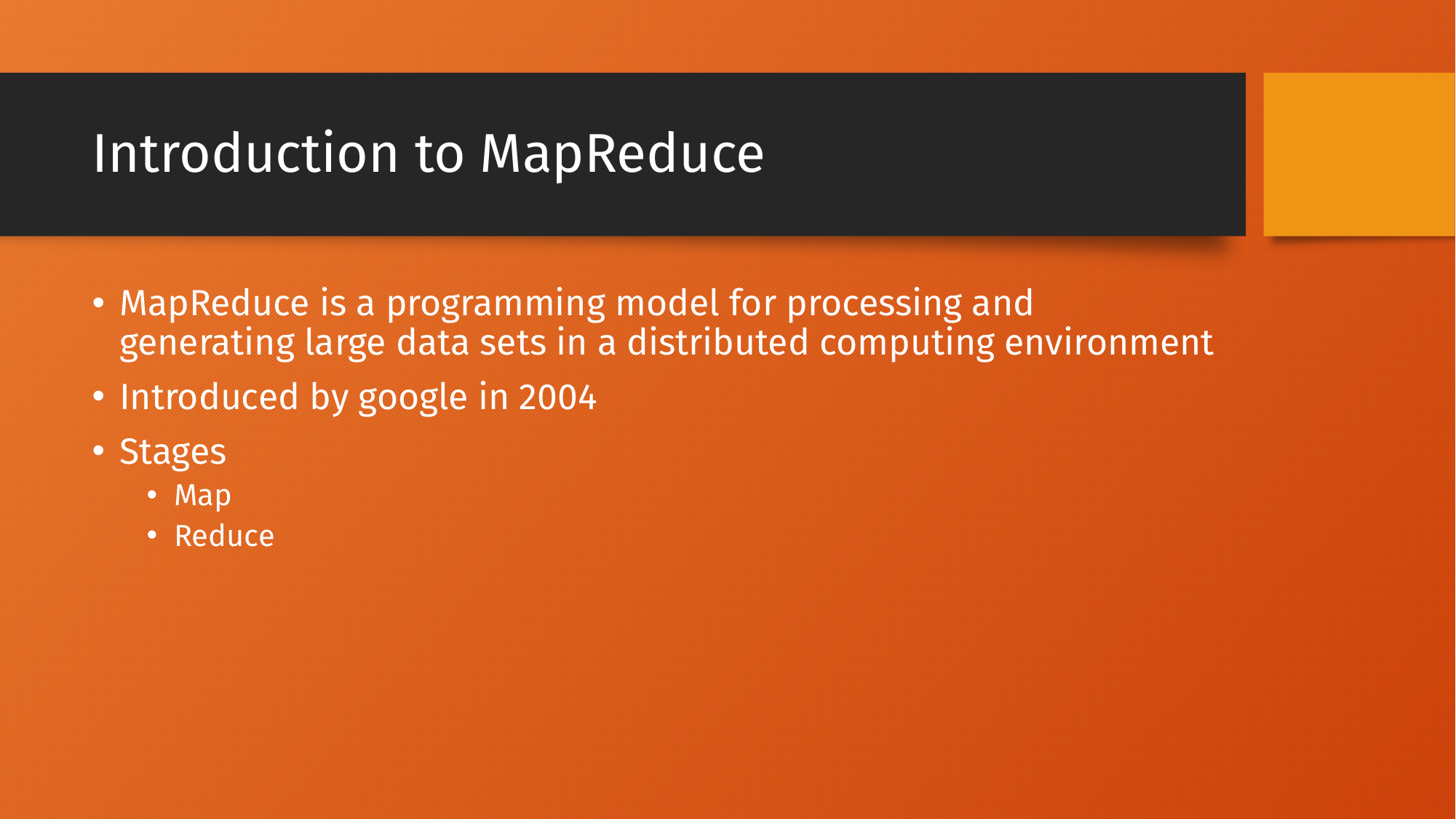

# Introduction to MapReduce
MapReduce is a programming model for processing and generating large data sets in a distributed computing environment
Introduced by google in 2004
Stages
Map
Reduce